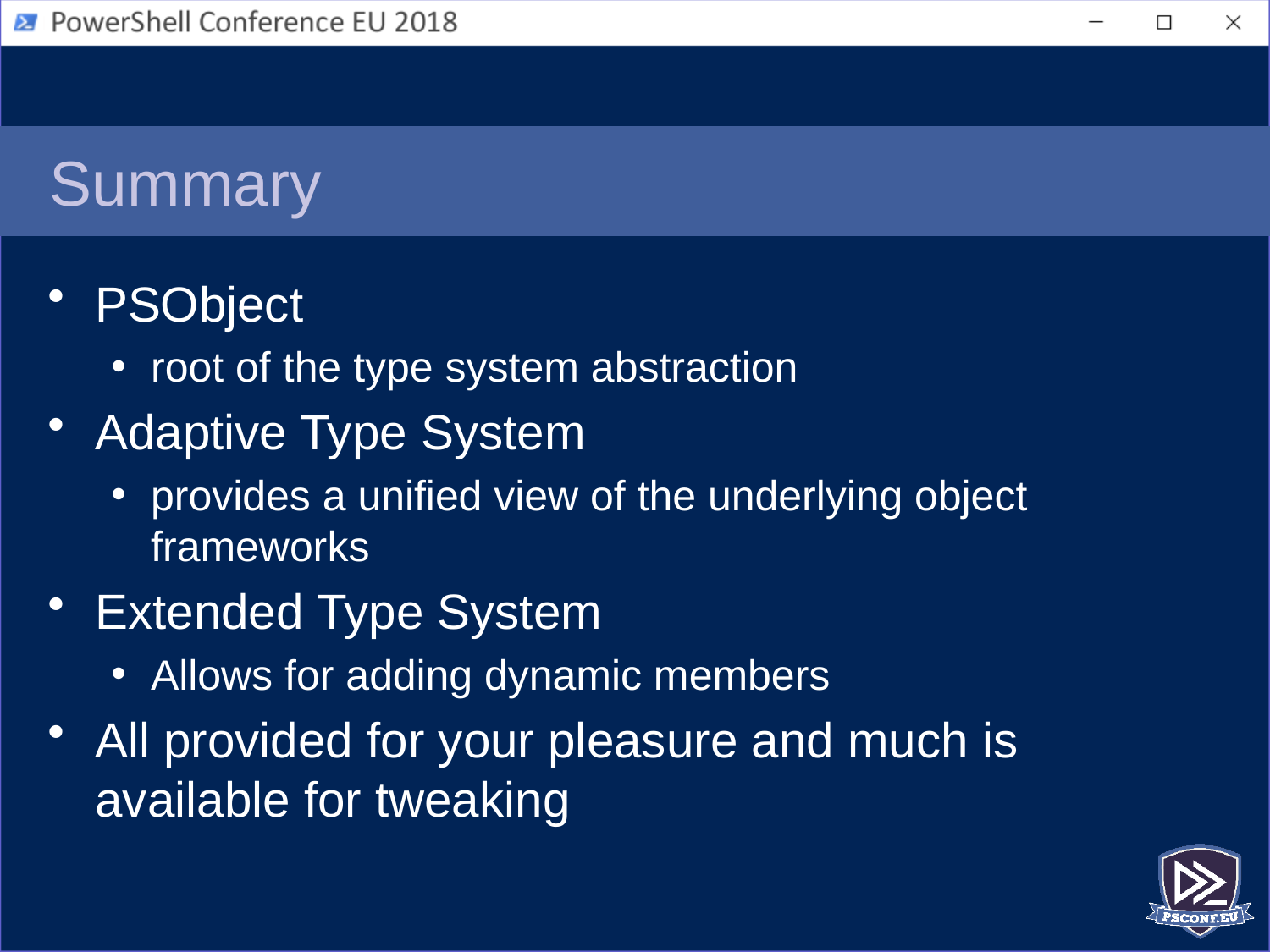

# Summary
PSObject
root of the type system abstraction
Adaptive Type System
provides a unified view of the underlying object frameworks
Extended Type System
Allows for adding dynamic members
All provided for your pleasure and much is available for tweaking